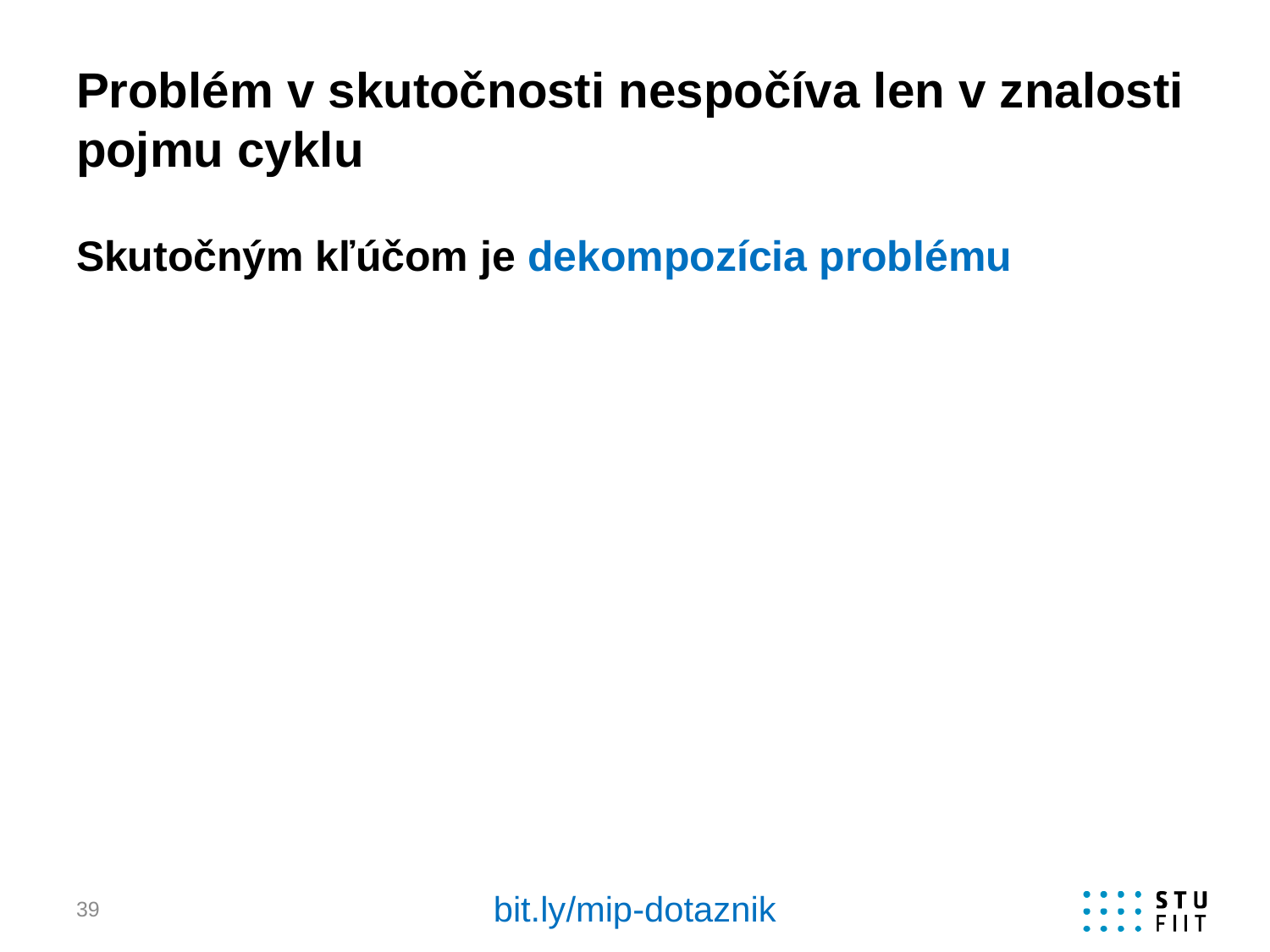

# Problém v skutočnosti nespočíva len v znalosti pojmu cyklu
Skutočným kľúčom je dekompozícia problému
bit.ly/mip-dotaznik
39